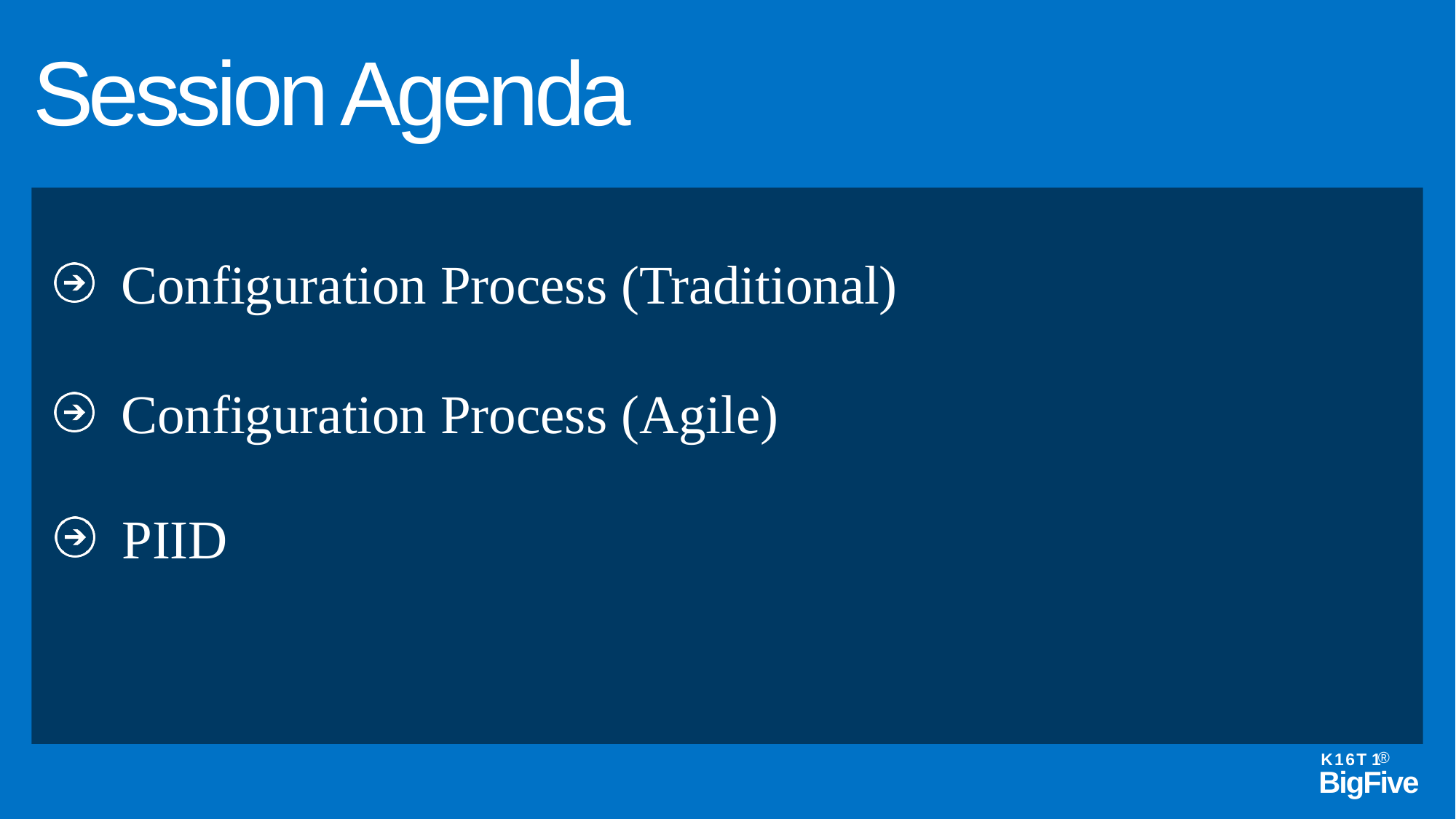

Session Agenda
Configuration Process (Traditional)

Configuration Process (Agile)
PIID